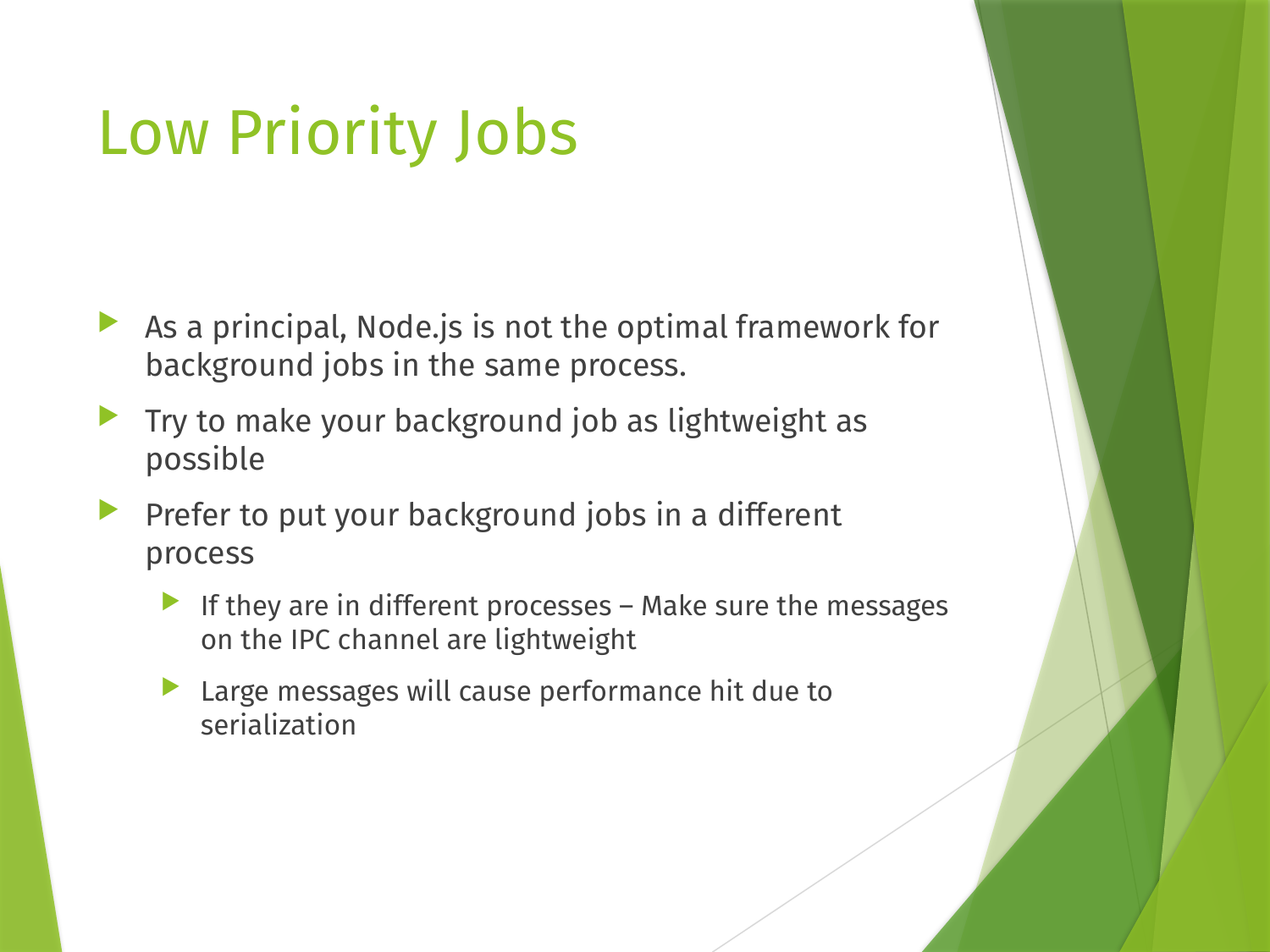

# Low Priority Jobs
As a principal, Node.js is not the optimal framework for background jobs in the same process.
Try to make your background job as lightweight as possible
Prefer to put your background jobs in a different process
If they are in different processes – Make sure the messages on the IPC channel are lightweight
Large messages will cause performance hit due to serialization